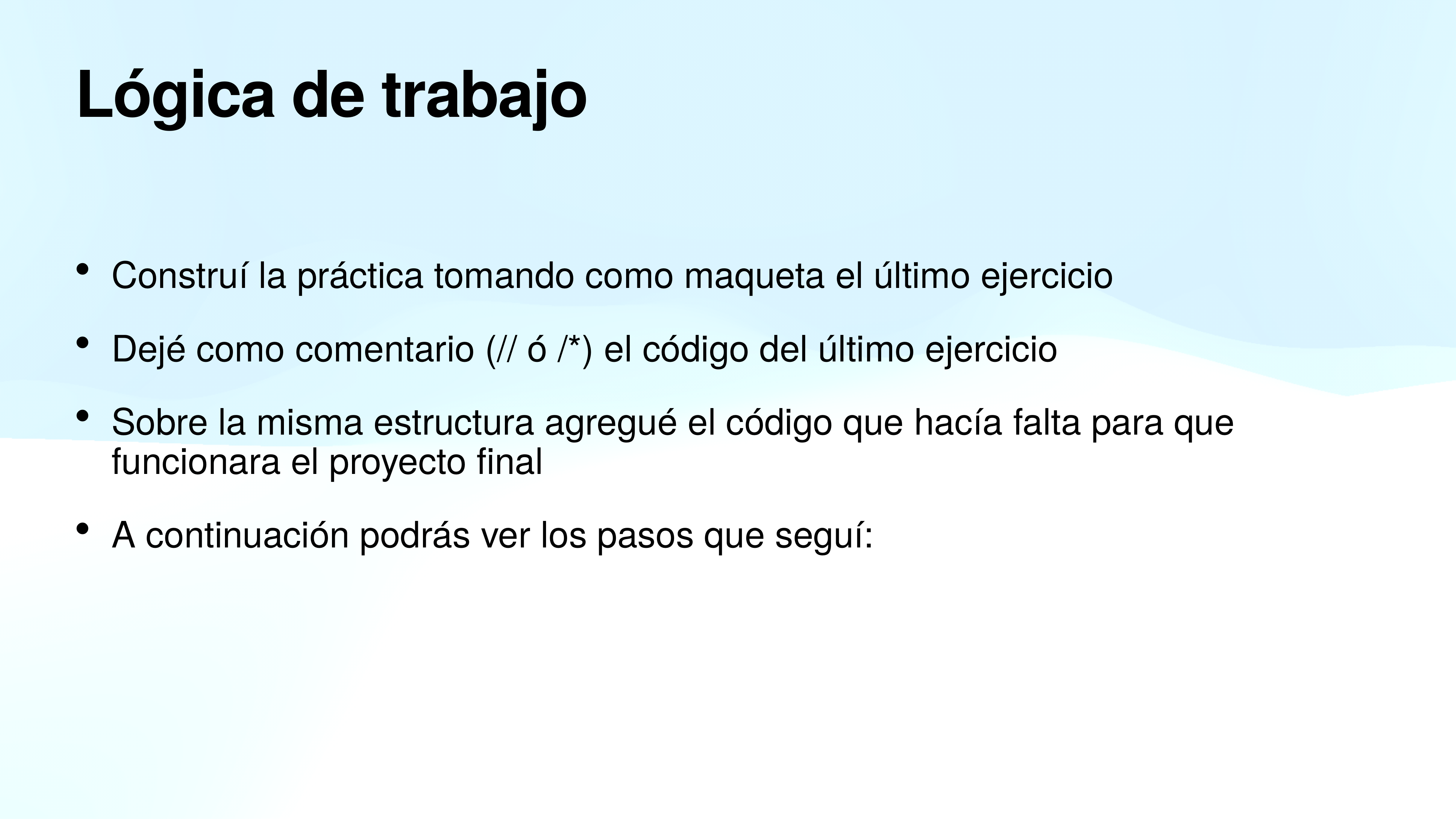

# Lógica de trabajo
Construí la práctica tomando como maqueta el último ejercicio
Dejé como comentario (// ó /*) el código del último ejercicio
Sobre la misma estructura agregué el código que hacía falta para que funcionara el proyecto final
A continuación podrás ver los pasos que seguí: